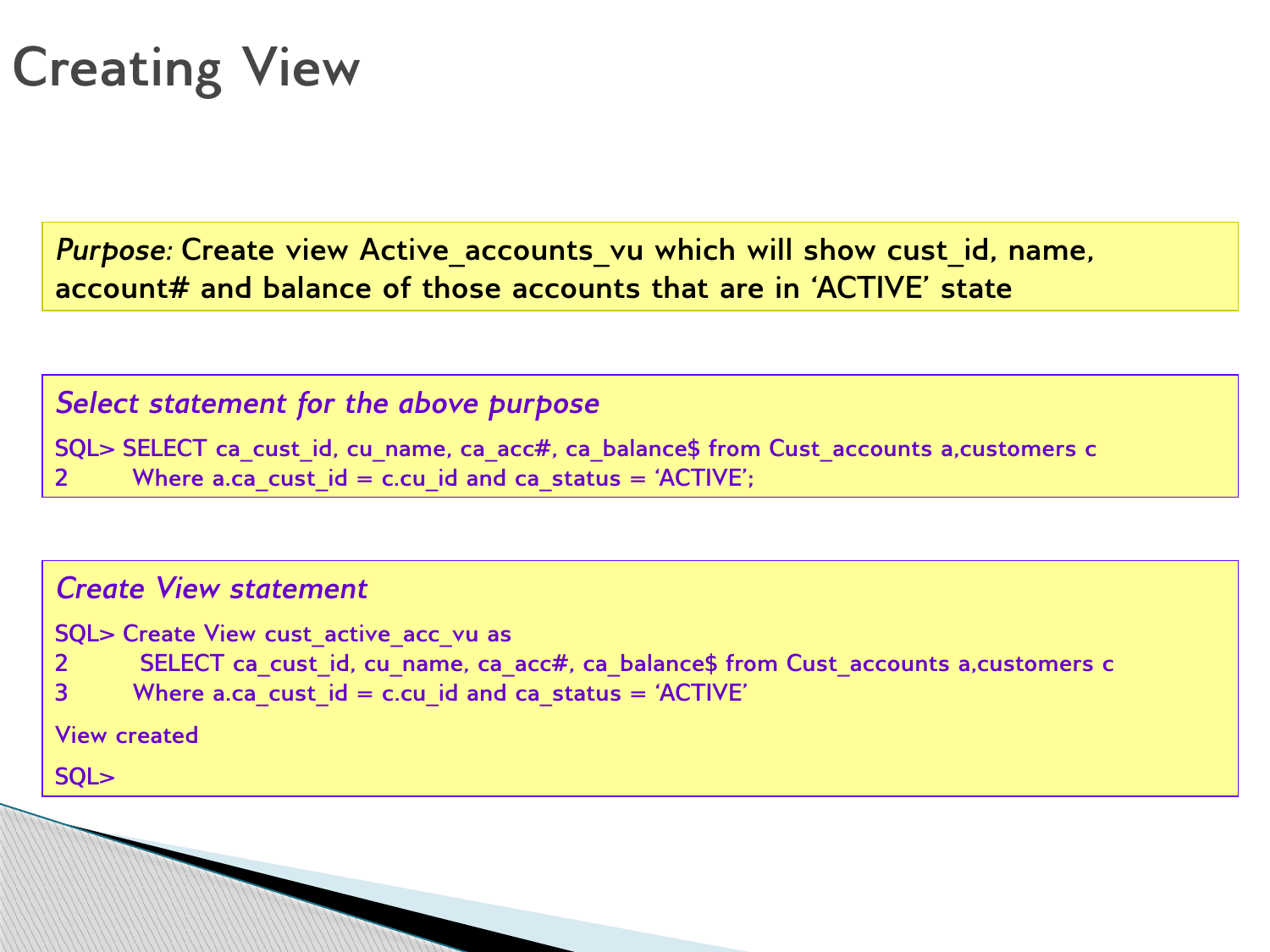

# Creating View
Purpose: Create view Active_accounts_vu which will show cust_id, name, account# and balance of those accounts that are in ‘ACTIVE’ state
Select statement for the above purpose
SQL> SELECT ca_cust_id, cu_name, ca_acc#, ca_balance$ from Cust_accounts a,customers c
2        Where a.ca_cust_id = c.cu_id and ca_status = ‘ACTIVE’;
Create View statement
SQL> Create View cust_active_acc_vu as
2         SELECT ca_cust_id, cu_name, ca_acc#, ca_balance$ from Cust_accounts a,customers c
3        Where a.ca_cust_id = c.cu_id and ca_status = ‘ACTIVE’
View created
SQL>